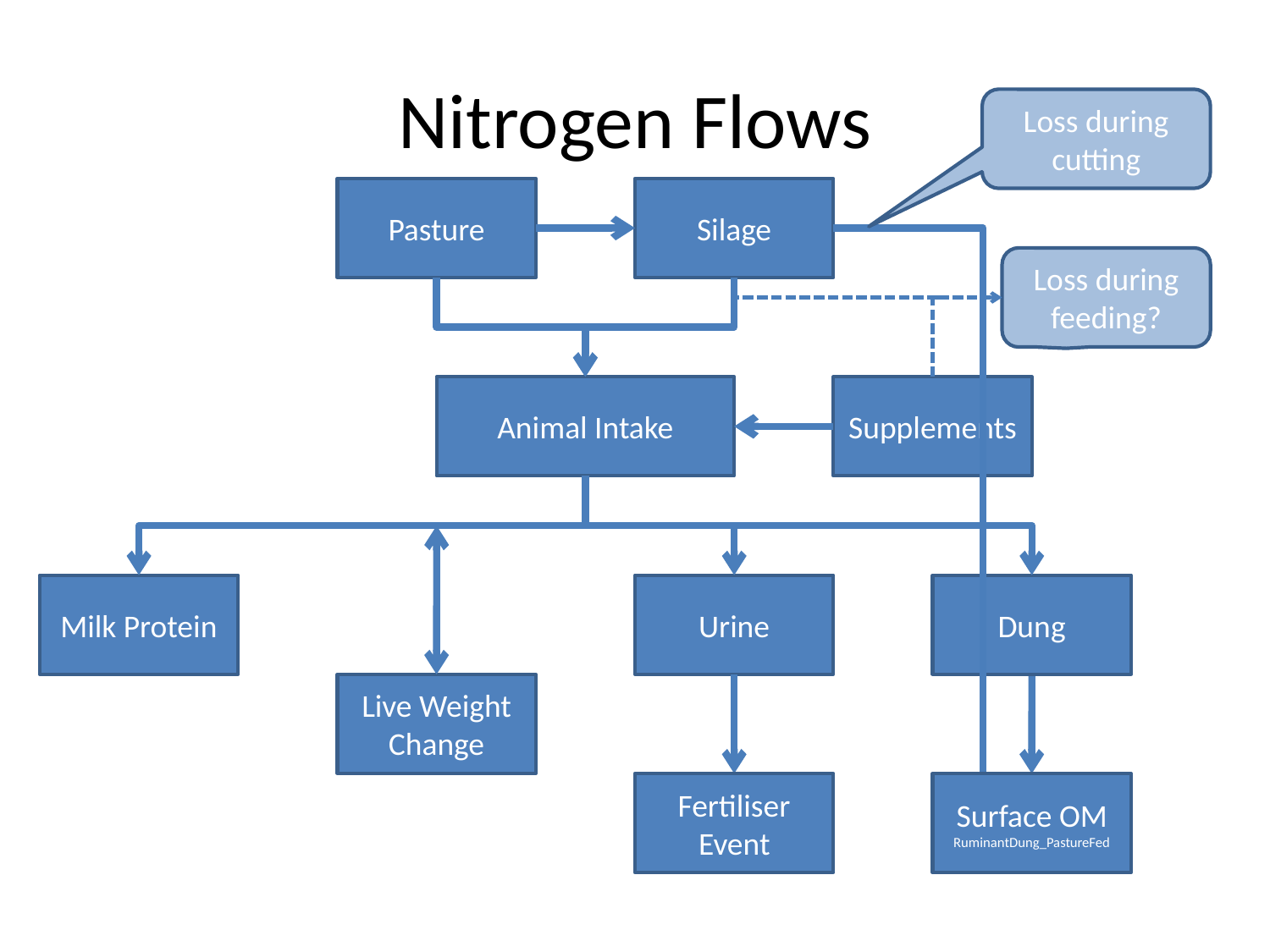

# Nitrogen Flows
Loss during cutting
Pasture
Silage
Loss during feeding?
Animal Intake
Supplements
Milk Protein
Urine
Dung
Live Weight Change
Fertiliser
Event
Surface OM
RuminantDung_PastureFed